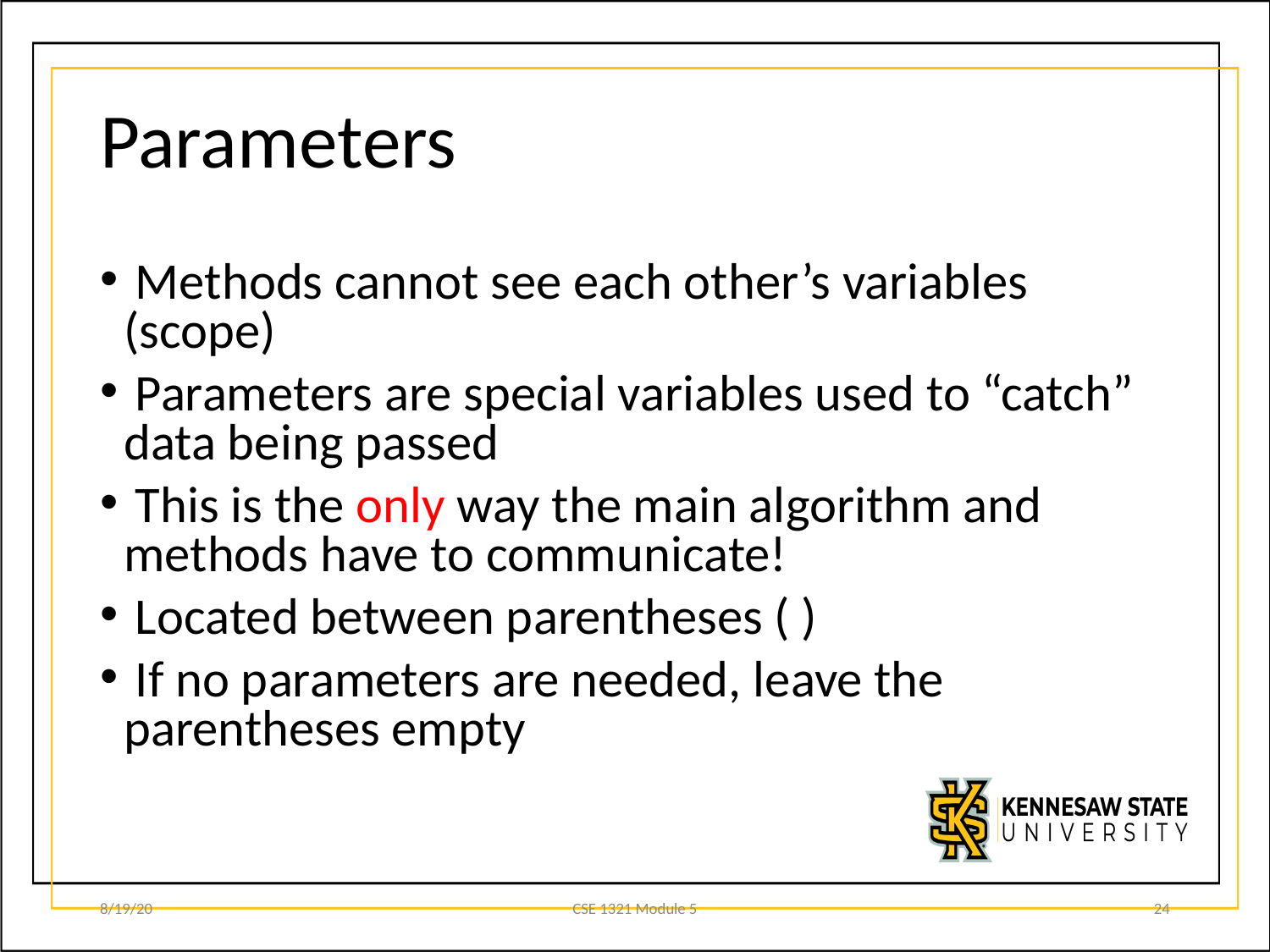

# Parameters
 Methods cannot see each other’s variables (scope)
 Parameters are special variables used to “catch” data being passed
 This is the only way the main algorithm and methods have to communicate!
 Located between parentheses ( )
 If no parameters are needed, leave the parentheses empty

8/19/20
CSE 1321 Module 5
24